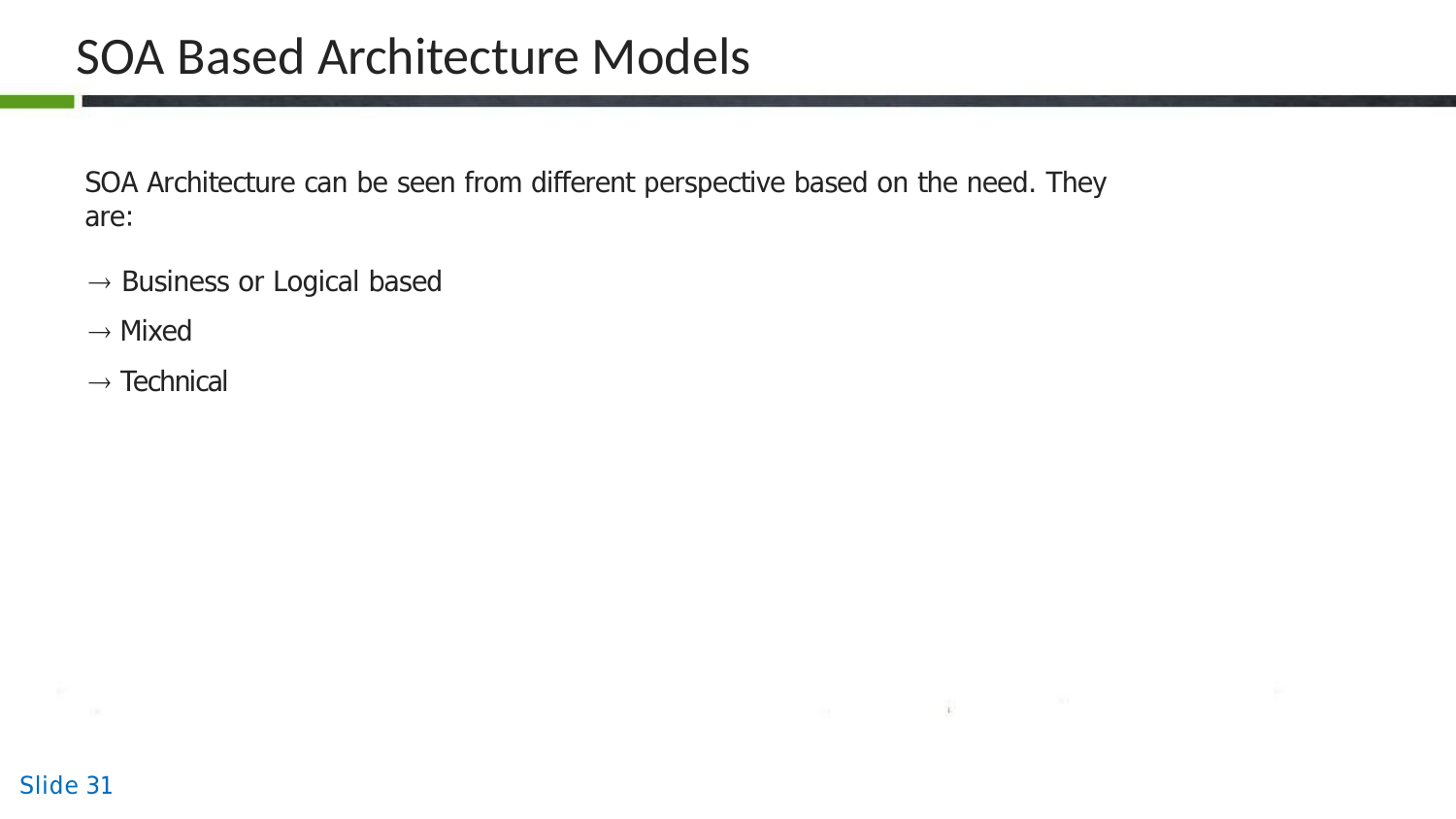

# SOA Based Architecture Models

SOA Architecture can be seen from different perspective based on the need. They are:
→ Business or Logical based
→ Mixed
→ Technical
Slide 31